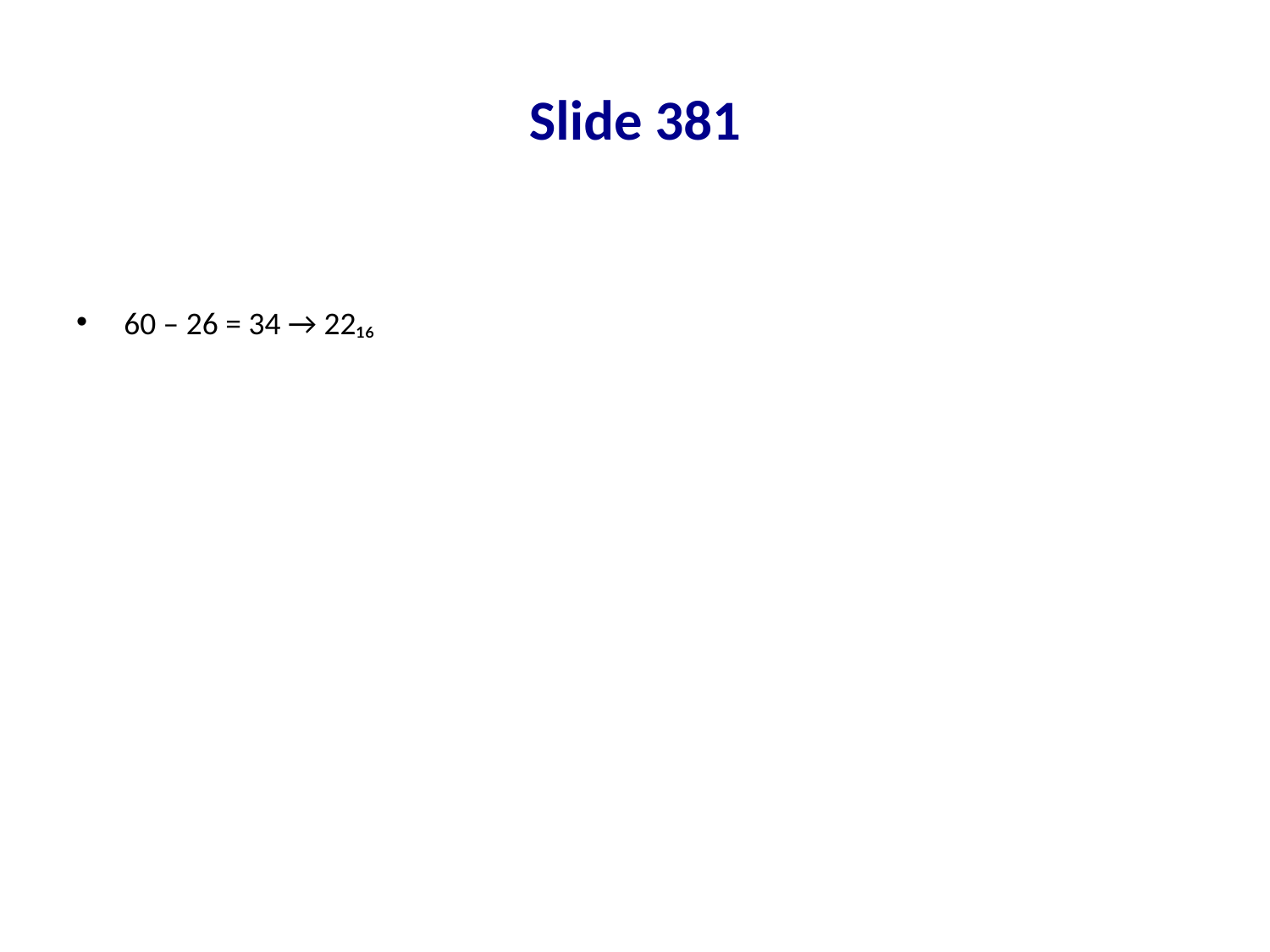

# Slide 381

60 – 26 = 34 → 22₁₆